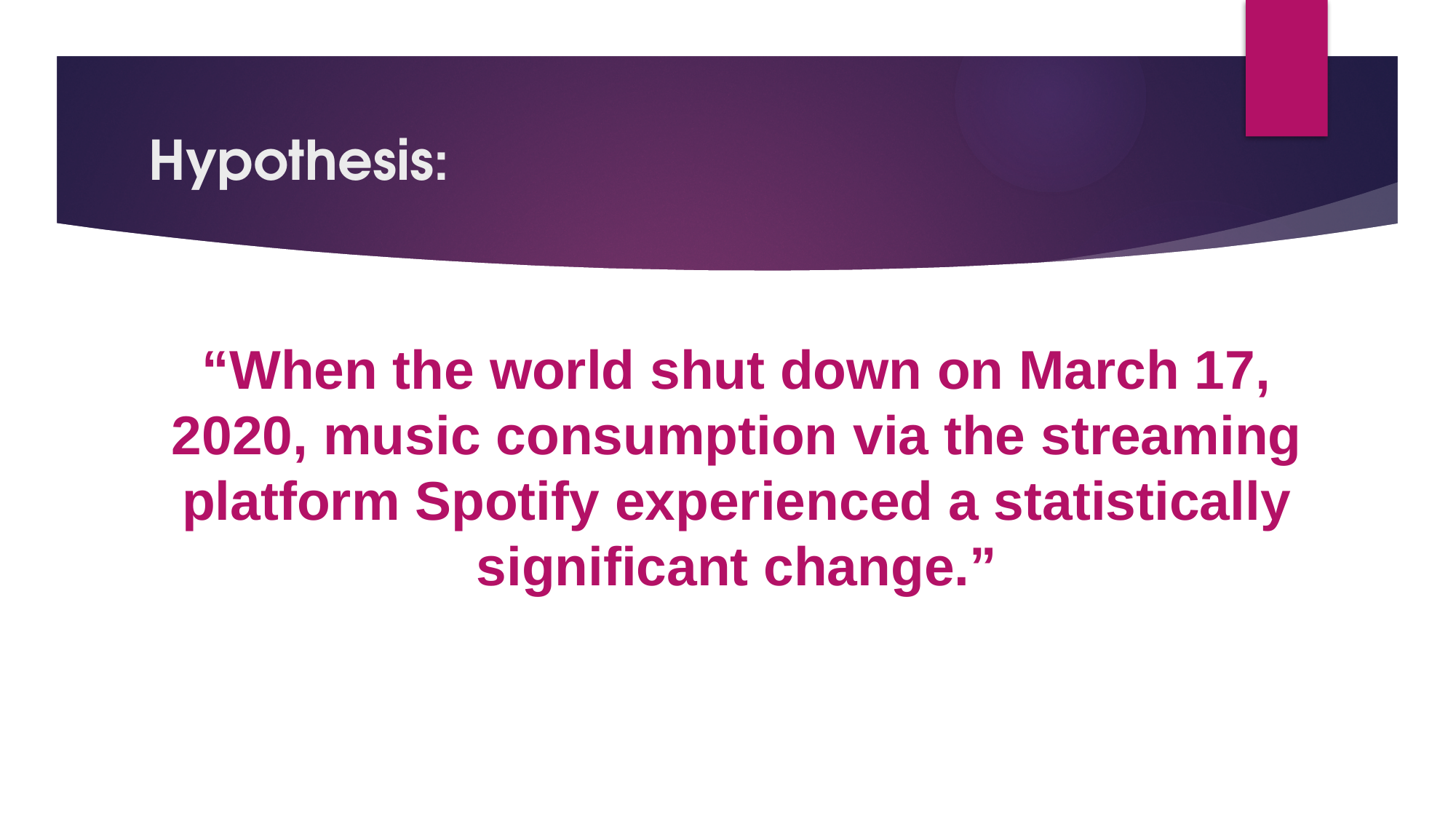

# Hypothesis:
“When the world shut down on March 17, 2020, music consumption via the streaming platform Spotify experienced a statistically significant change.”